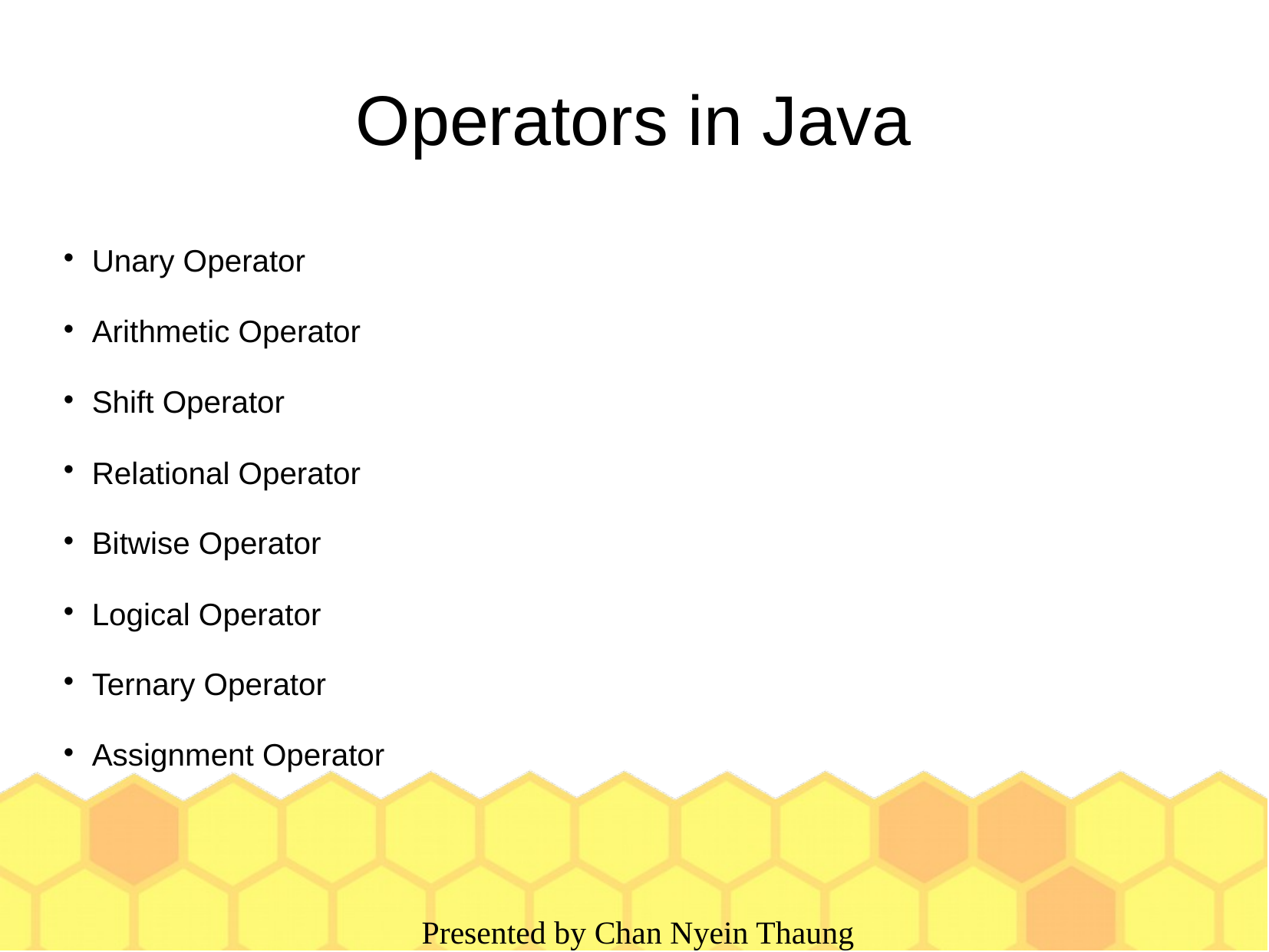

Operators in Java
Unary Operator
Arithmetic Operator
Shift Operator
Relational Operator
Bitwise Operator
Logical Operator
Ternary Operator
Assignment Operator

 Presented by Chan Nyein Thaung